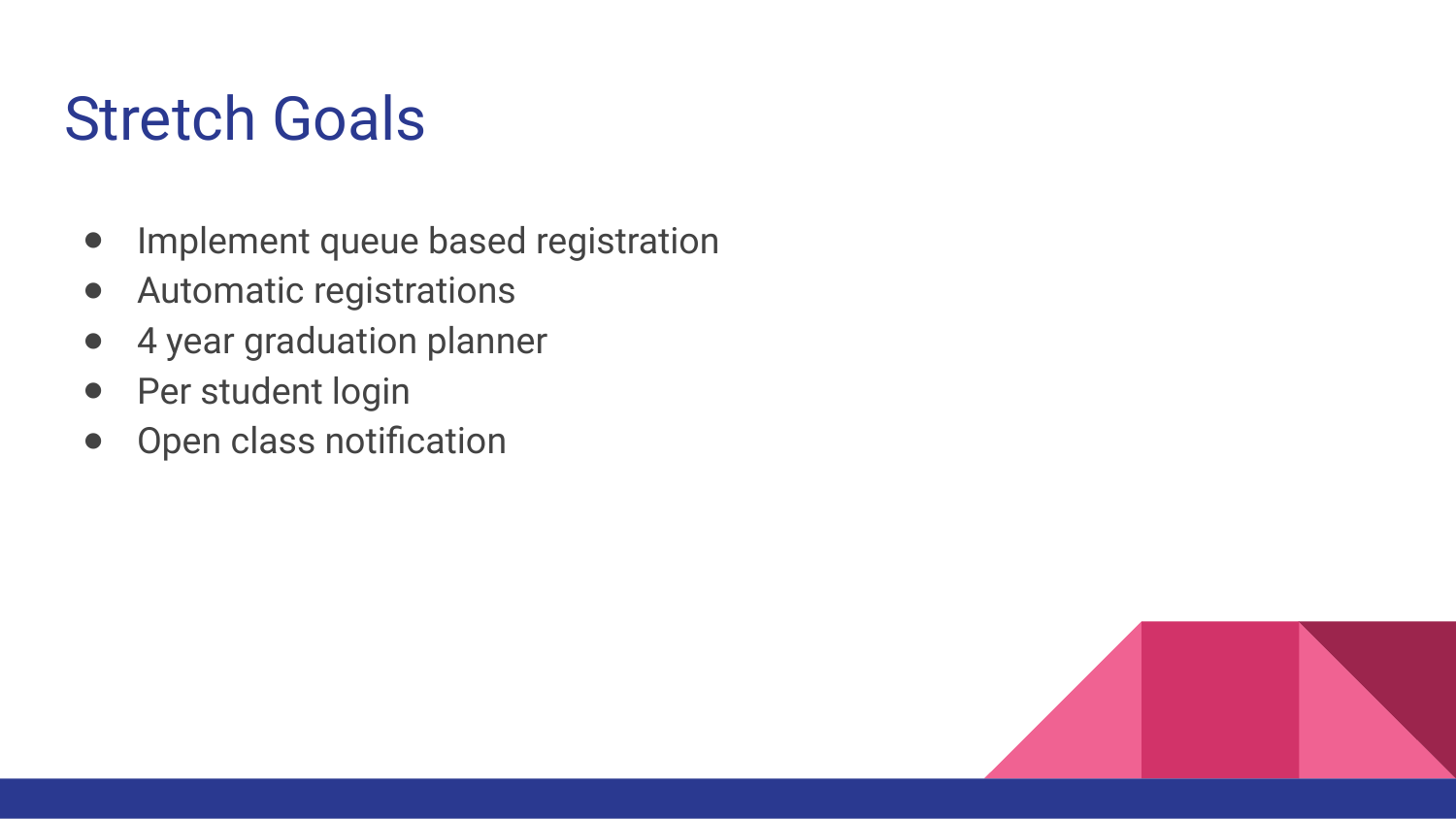

# Stretch Goals
Implement queue based registration
Automatic registrations
4 year graduation planner
Per student login
Open class notification